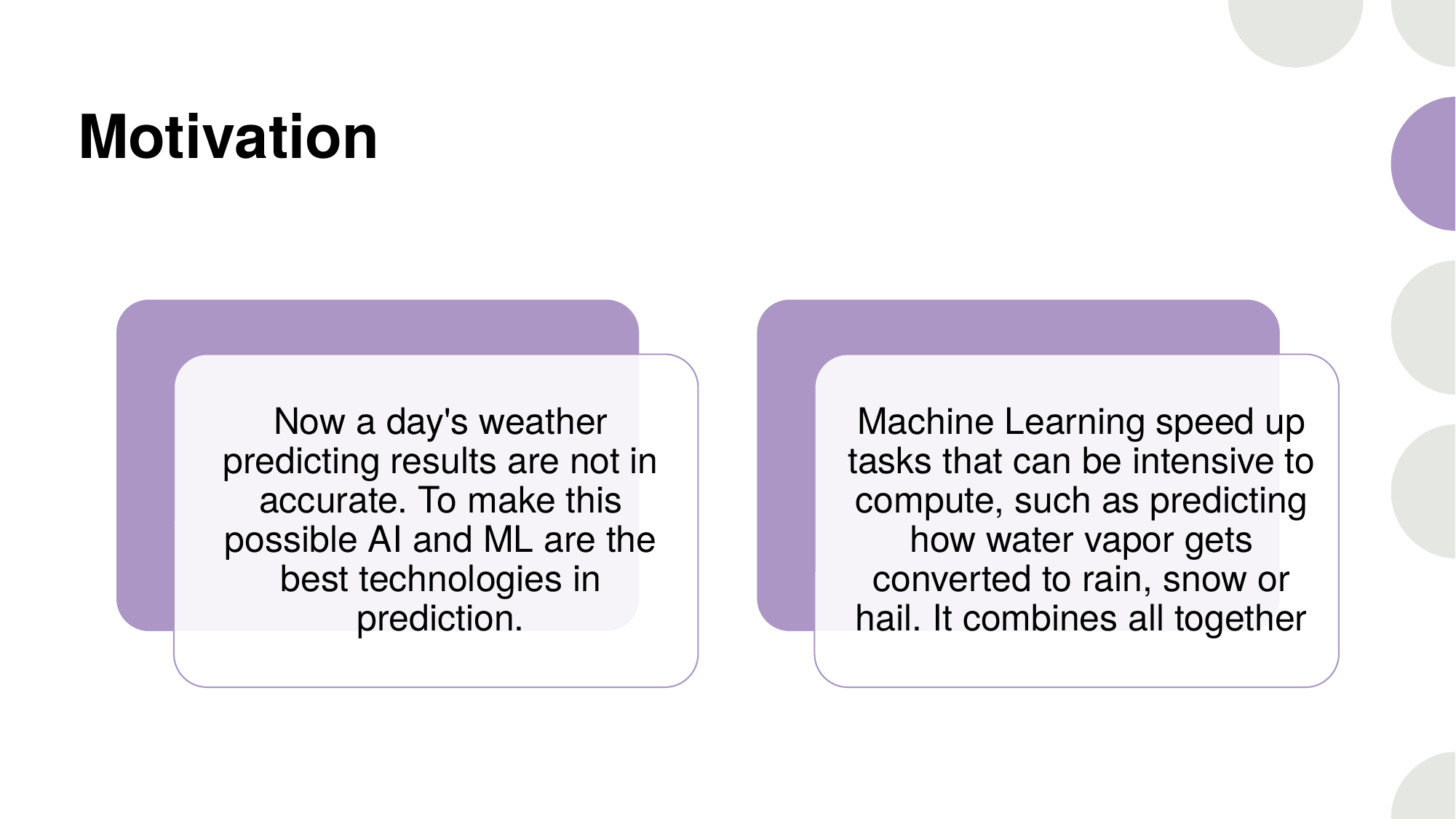

# Motivation
Now a day's weather predicting results are not in accurate. To make this possible AI and ML are the best technologies in prediction.
Machine Learning speed up tasks that can be intensive to compute, such as predicting how water vapor gets converted to rain, snow or hail. It combines all together